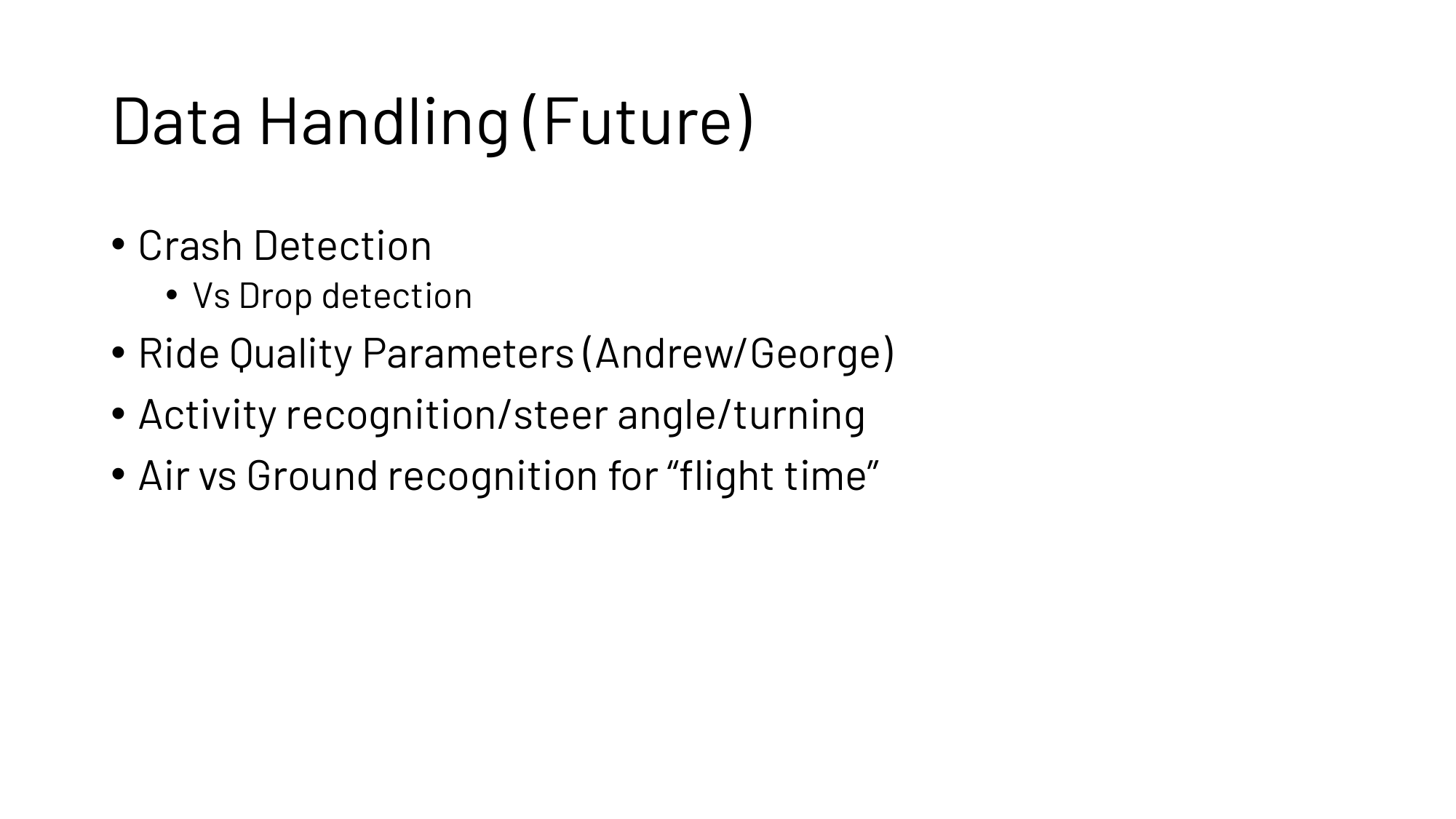

# Data Handling (Future)
Crash Detection
Vs Drop detection
Ride Quality Parameters (Andrew/George)
Activity recognition/steer angle/turning
Air vs Ground recognition for “flight time”